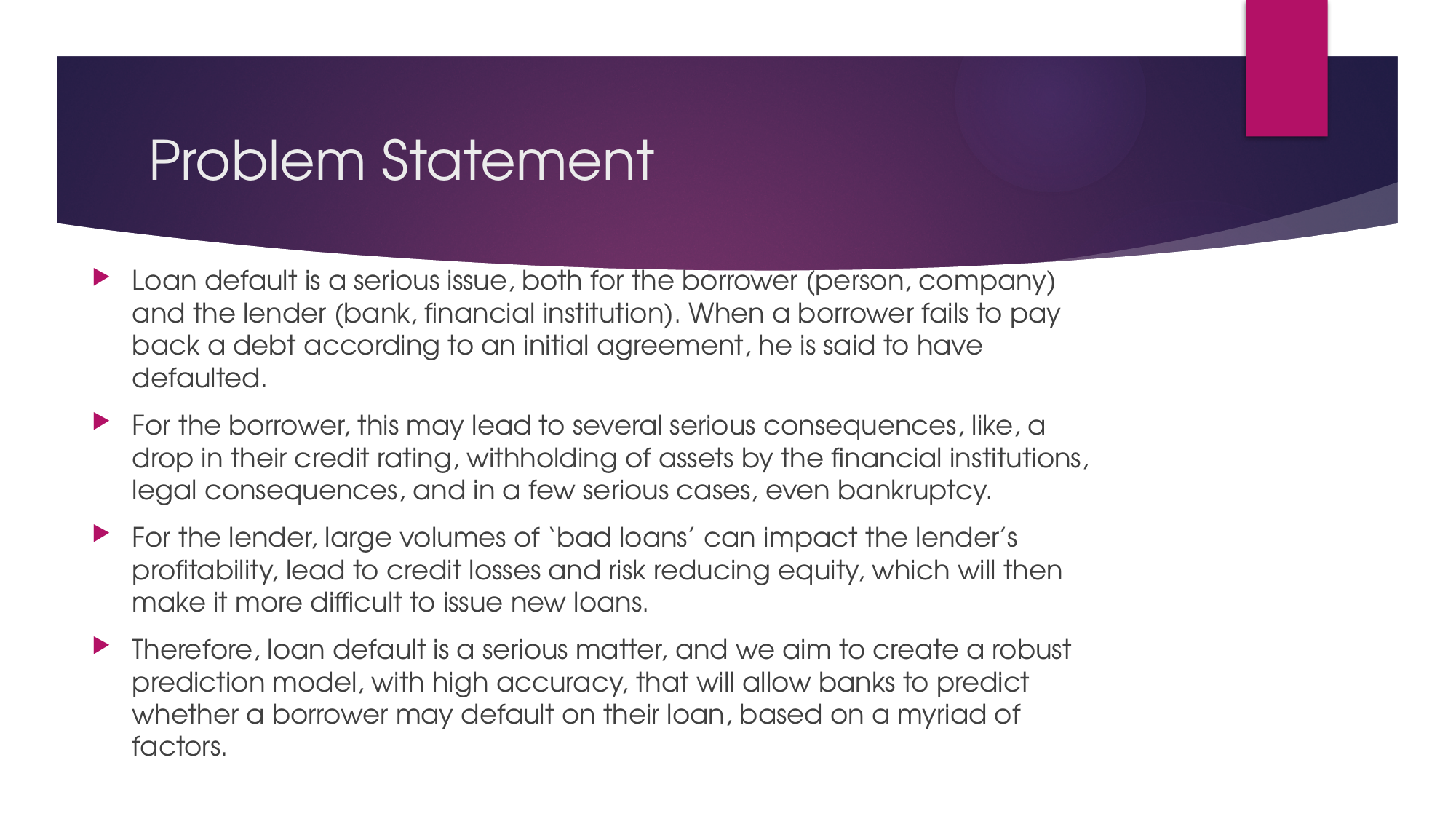

# Problem Statement
Loan default is a serious issue, both for the borrower (person, company) and the lender (bank, financial institution). When a borrower fails to pay back a debt according to an initial agreement, he is said to have defaulted.
For the borrower, this may lead to several serious consequences, like, a drop in their credit rating, withholding of assets by the financial institutions, legal consequences, and in a few serious cases, even bankruptcy.
For the lender, large volumes of ‘bad loans’ can impact the lender’s profitability, lead to credit losses and risk reducing equity, which will then make it more difficult to issue new loans.
Therefore, loan default is a serious matter, and we aim to create a robust prediction model, with high accuracy, that will allow banks to predict whether a borrower may default on their loan, based on a myriad of factors.